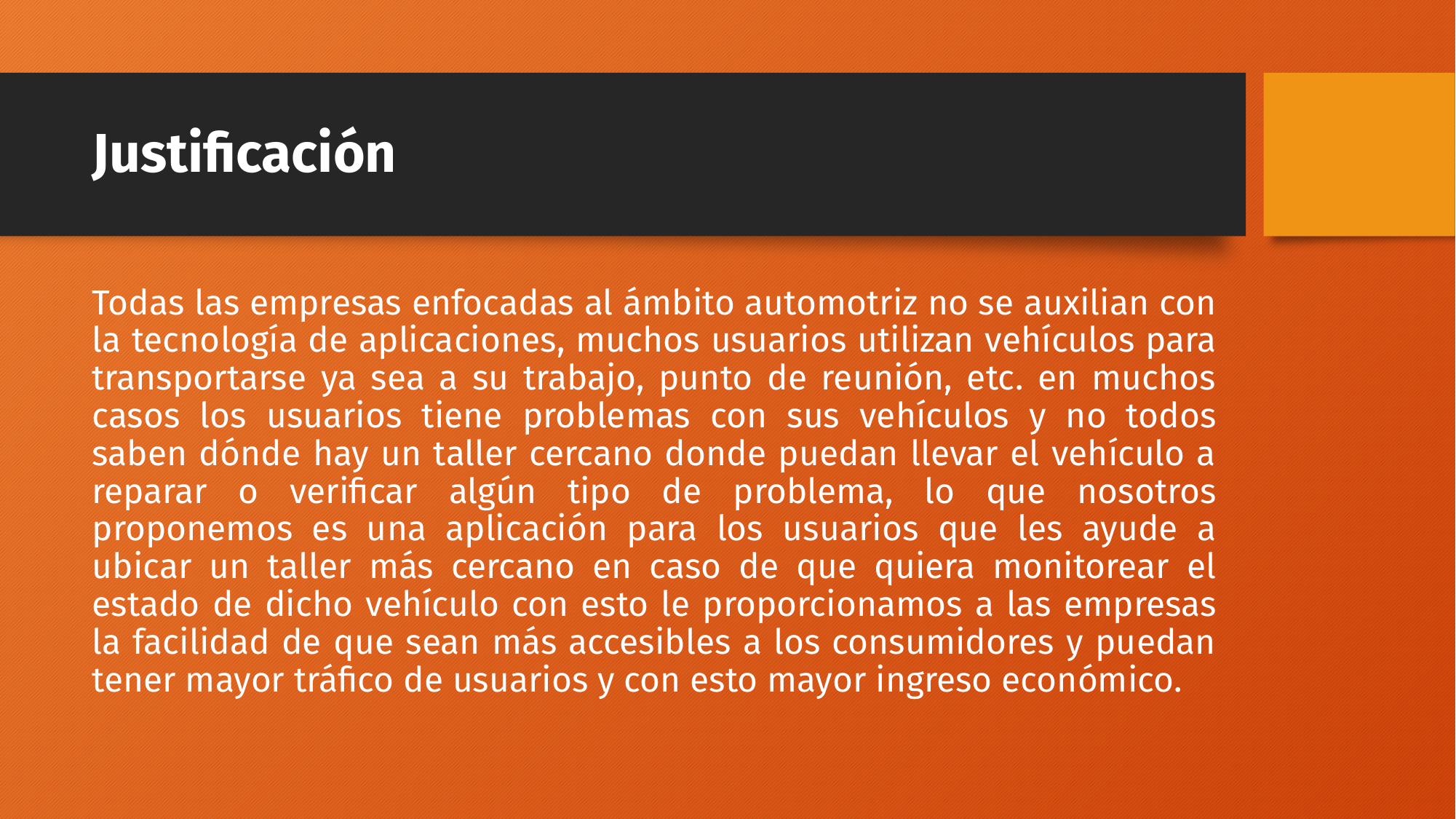

# Justificación
Todas las empresas enfocadas al ámbito automotriz no se auxilian con la tecnología de aplicaciones, muchos usuarios utilizan vehículos para transportarse ya sea a su trabajo, punto de reunión, etc. en muchos casos los usuarios tiene problemas con sus vehículos y no todos saben dónde hay un taller cercano donde puedan llevar el vehículo a reparar o verificar algún tipo de problema, lo que nosotros proponemos es una aplicación para los usuarios que les ayude a ubicar un taller más cercano en caso de que quiera monitorear el estado de dicho vehículo con esto le proporcionamos a las empresas la facilidad de que sean más accesibles a los consumidores y puedan tener mayor tráfico de usuarios y con esto mayor ingreso económico.